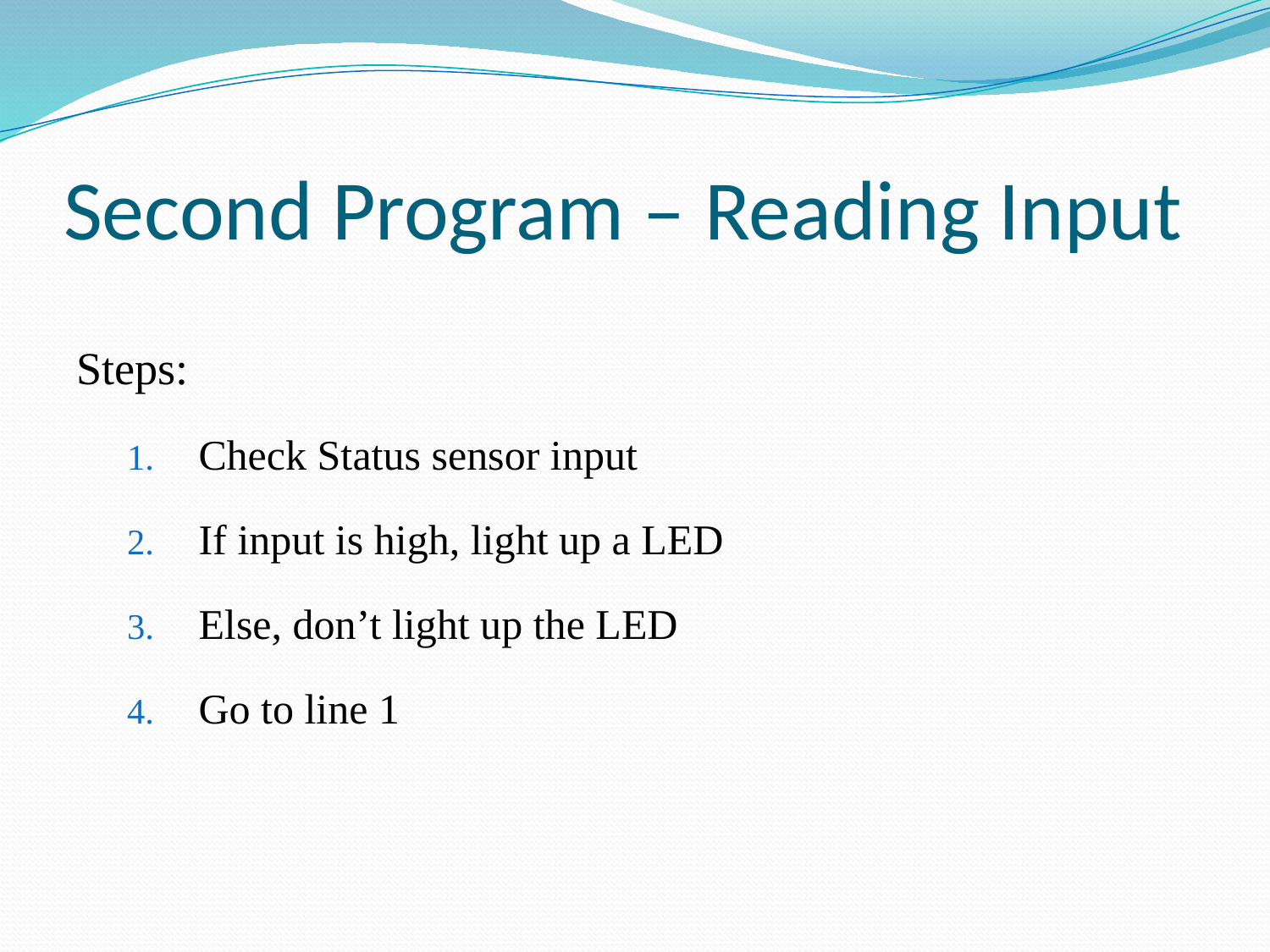

# Second Program – Reading Input

Steps:
Check Status sensor input
If input is high, light up a LED
Else, don’t light up the LED
Go to line 1